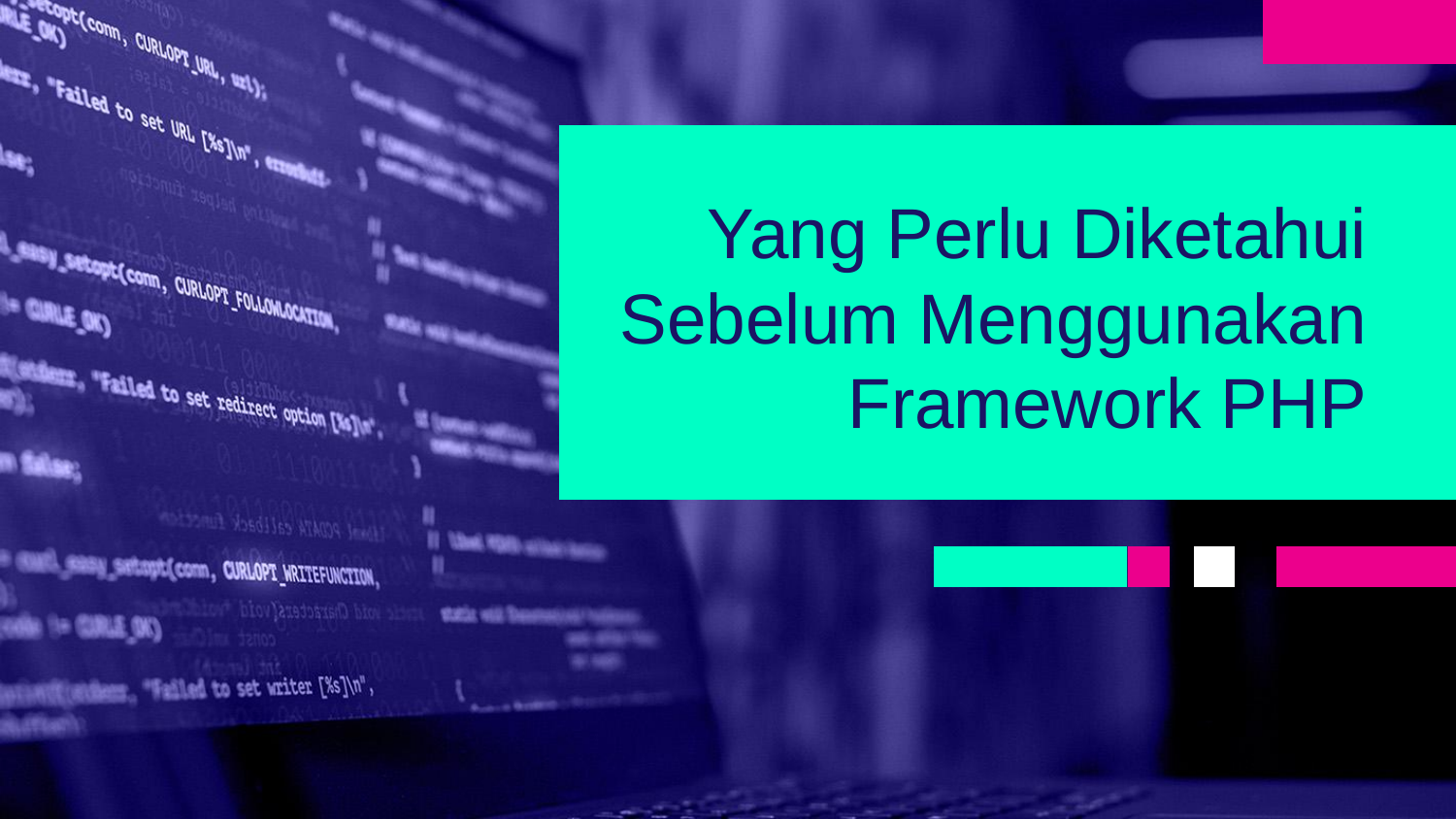

# Yang Perlu Diketahui Sebelum Menggunakan Framework PHP